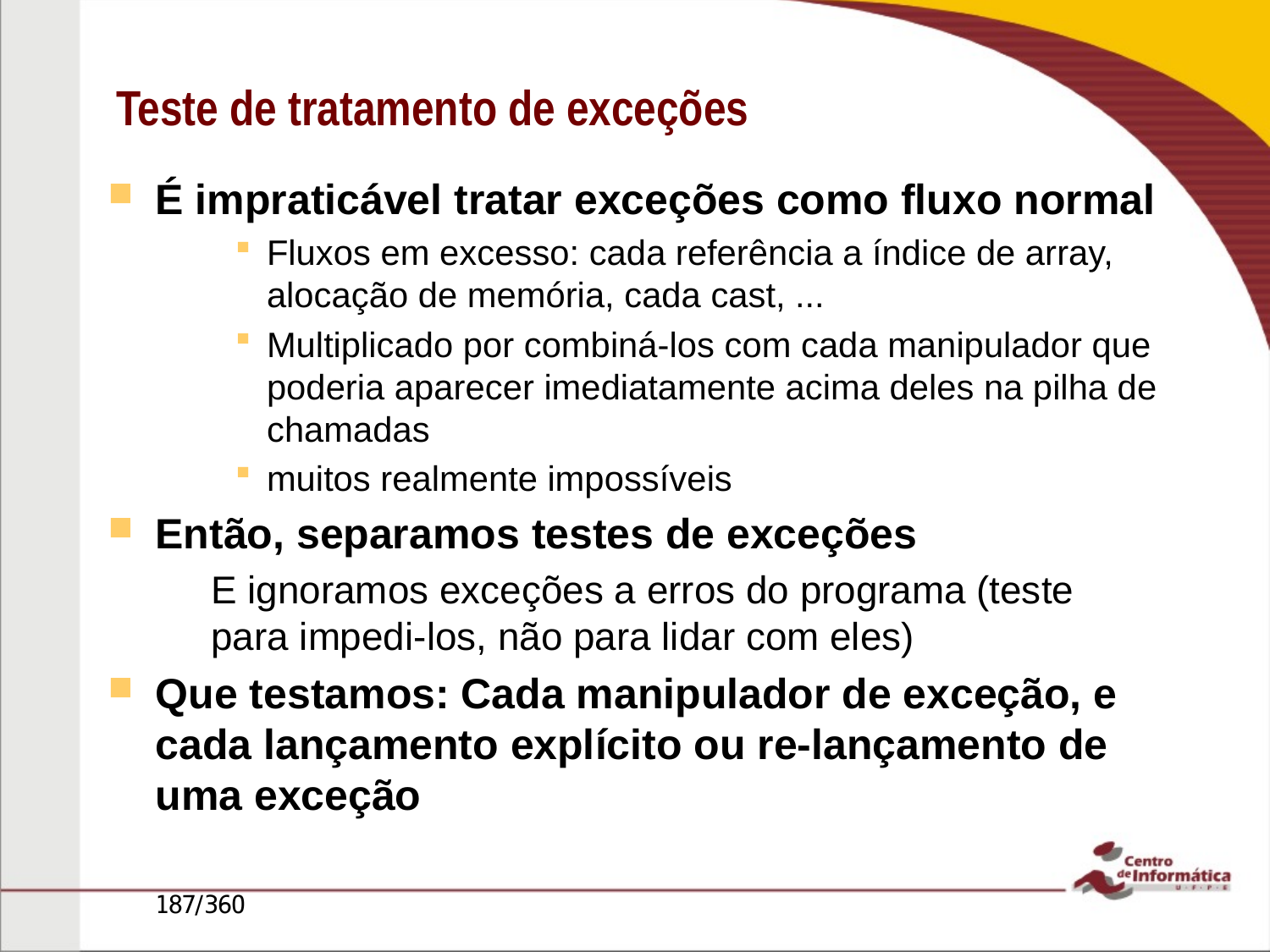

# Teste de tratamento de exceções
É impraticável tratar exceções como fluxo normal
Fluxos em excesso: cada referência a índice de array, alocação de memória, cada cast, ...
Multiplicado por combiná-los com cada manipulador que poderia aparecer imediatamente acima deles na pilha de chamadas
muitos realmente impossíveis
Então, separamos testes de exceções
E ignoramos exceções a erros do programa (teste para impedi-los, não para lidar com eles)
Que testamos: Cada manipulador de exceção, e cada lançamento explícito ou re-lançamento de uma exceção
187/360